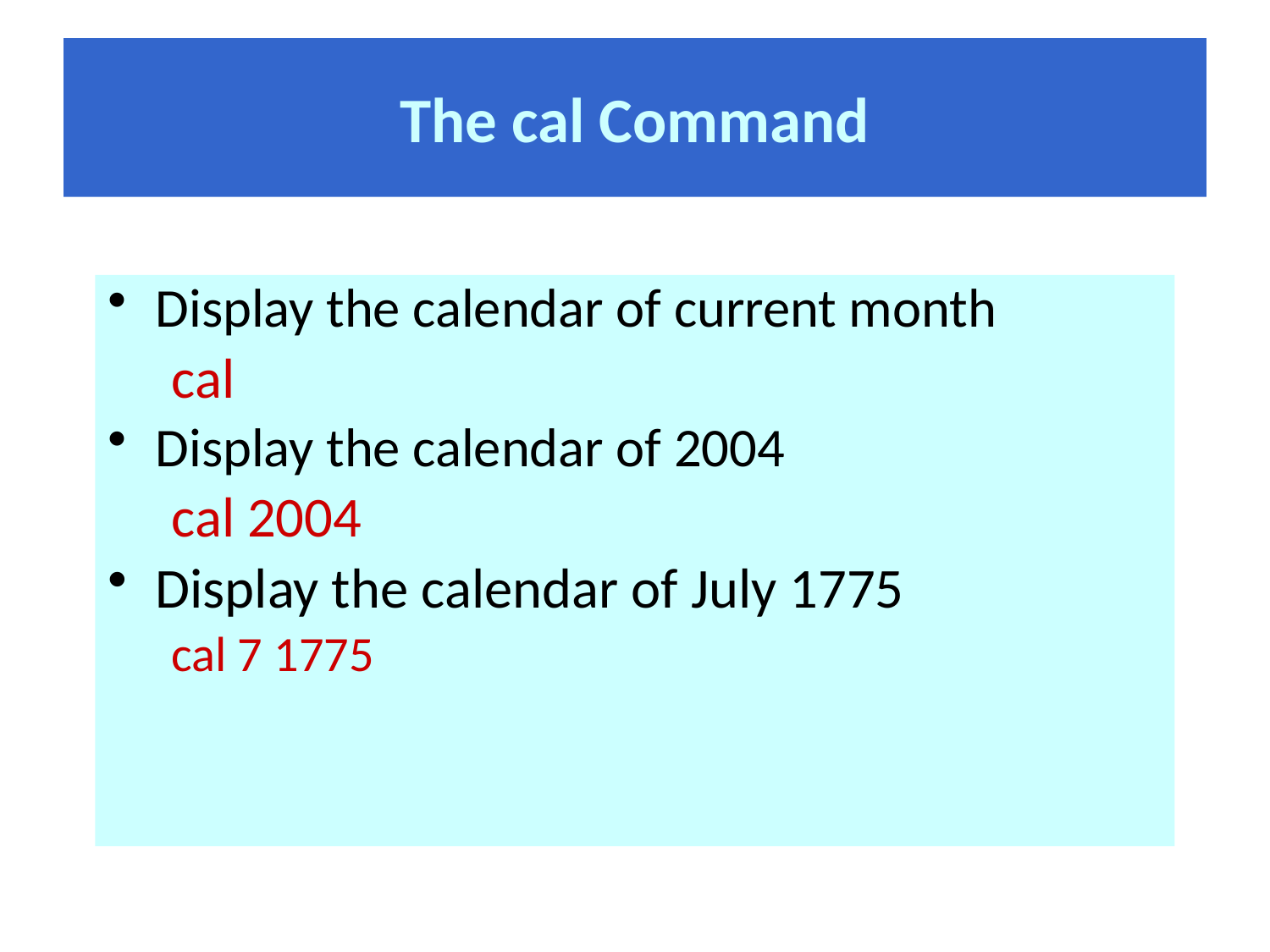

# The cal Command
Display the calendar of current month
cal
Display the calendar of 2004
cal 2004
Display the calendar of July 1775
cal 7 1775